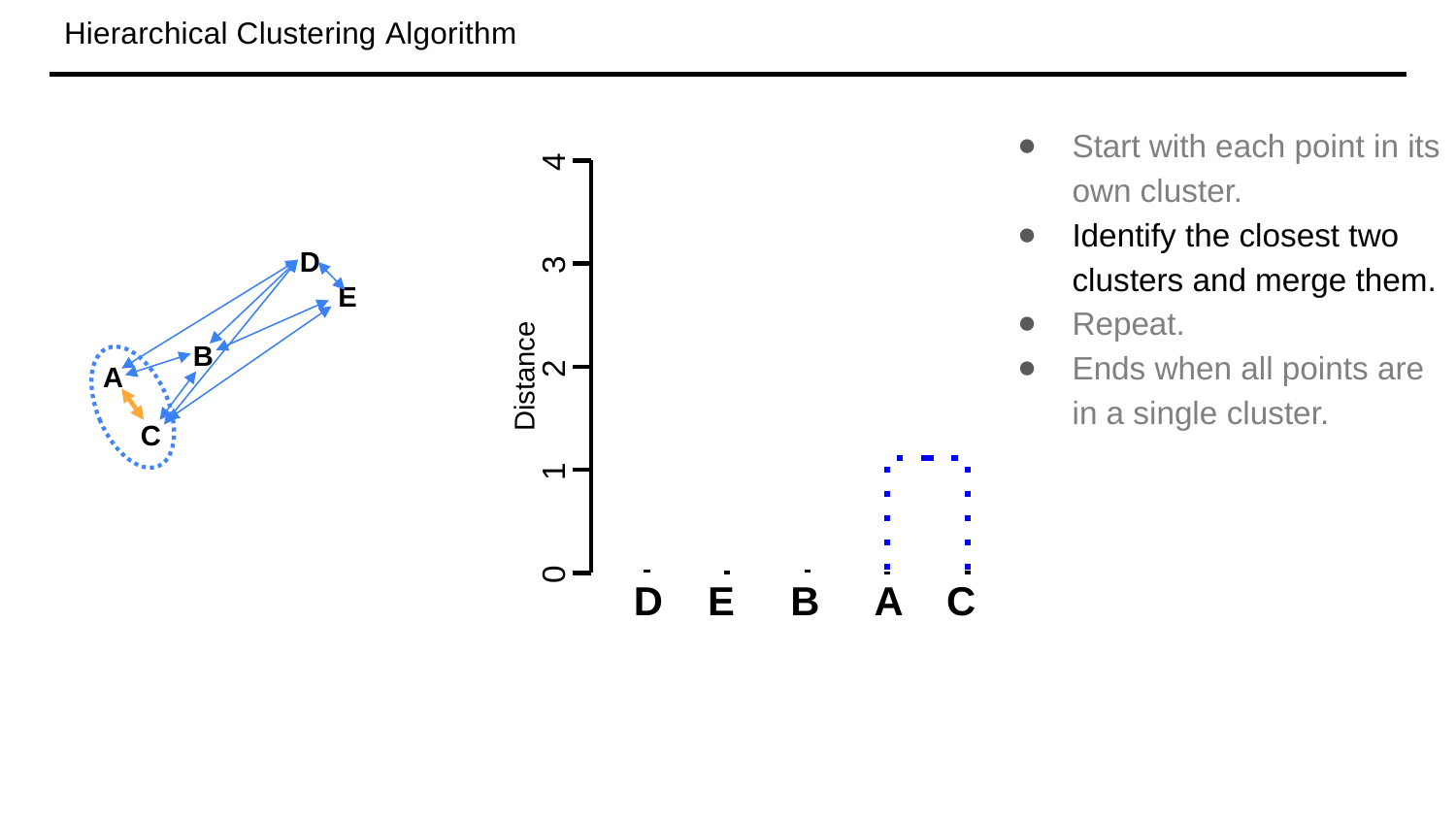

# Hierarchical Clustering Algorithm
Start with each point in its own cluster.
Identify the closest two clusters and merge them.
Repeat.
Ends when all points are in a single cluster.

4

D
3
E
B

Distance
2
A
C
1

0
D    E     B     A    C